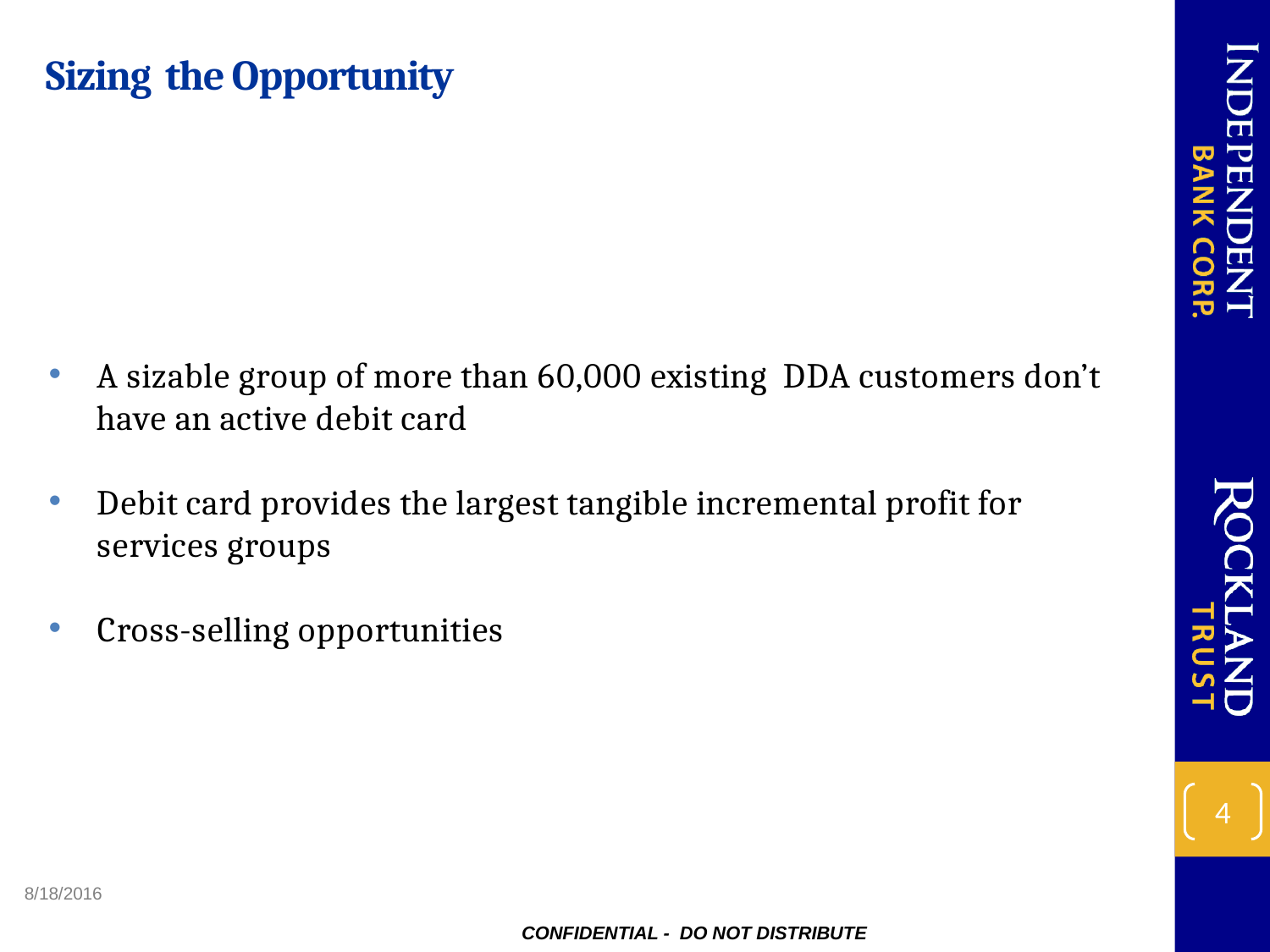

Sizing  the Opportunity
A sizable group of more than 60,000 existing  DDA customers don’t have an active debit card

Debit card provides the largest tangible incremental profit for services groups

Cross-selling opportunities
4
8/18/2016
                         CONFIDENTIAL -  DO NOT DISTRIBUTE